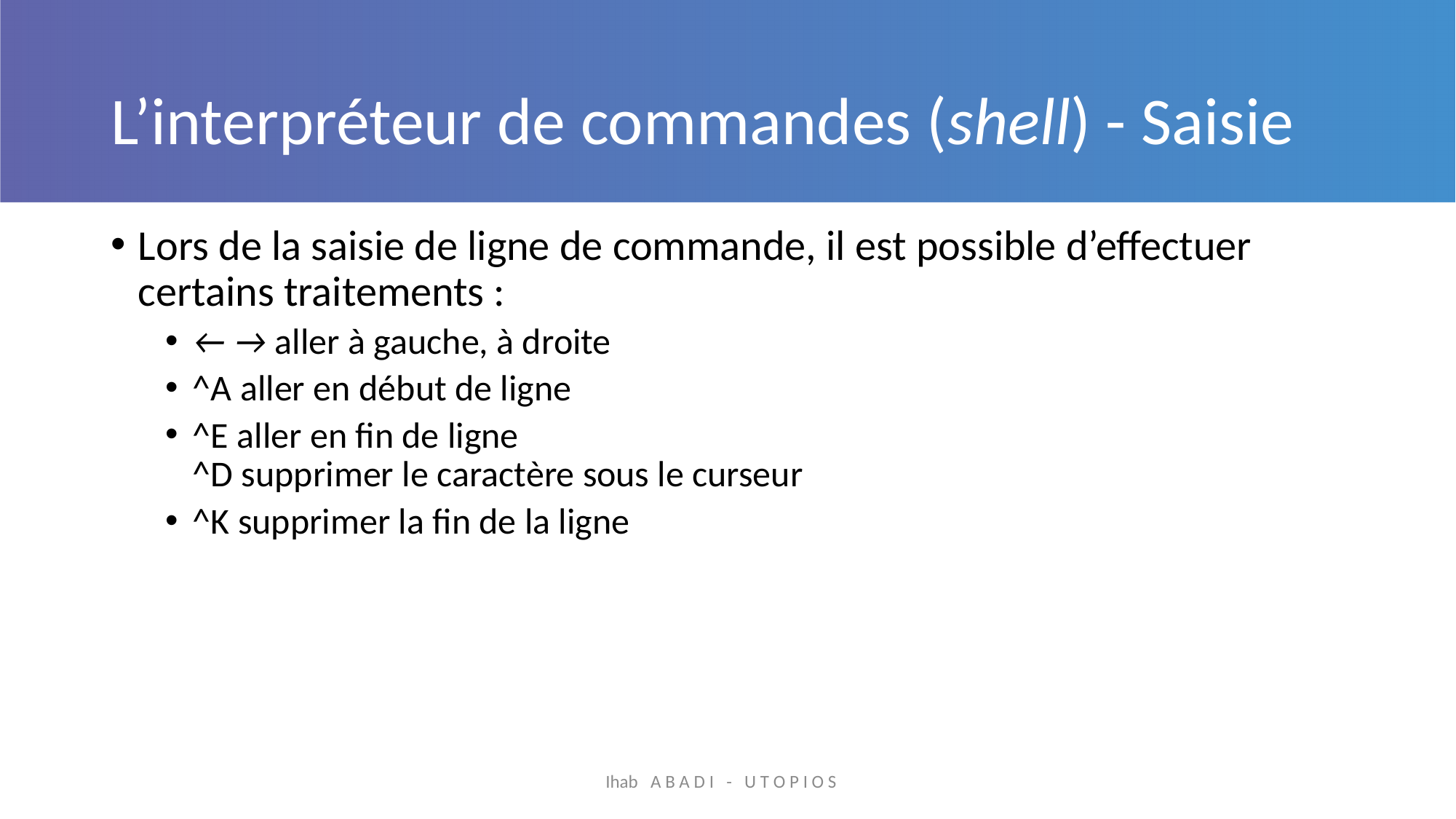

# L’interpréteur de commandes (shell) - Saisie
Lors de la saisie de ligne de commande, il est possible d’effectuer certains traitements :
← → aller à gauche, à droite
^A aller en début de ligne
^E aller en fin de ligne
^D supprimer le caractère sous le curseur
^K supprimer la fin de la ligne
Ihab   A B A D I   -   U T O P I O S